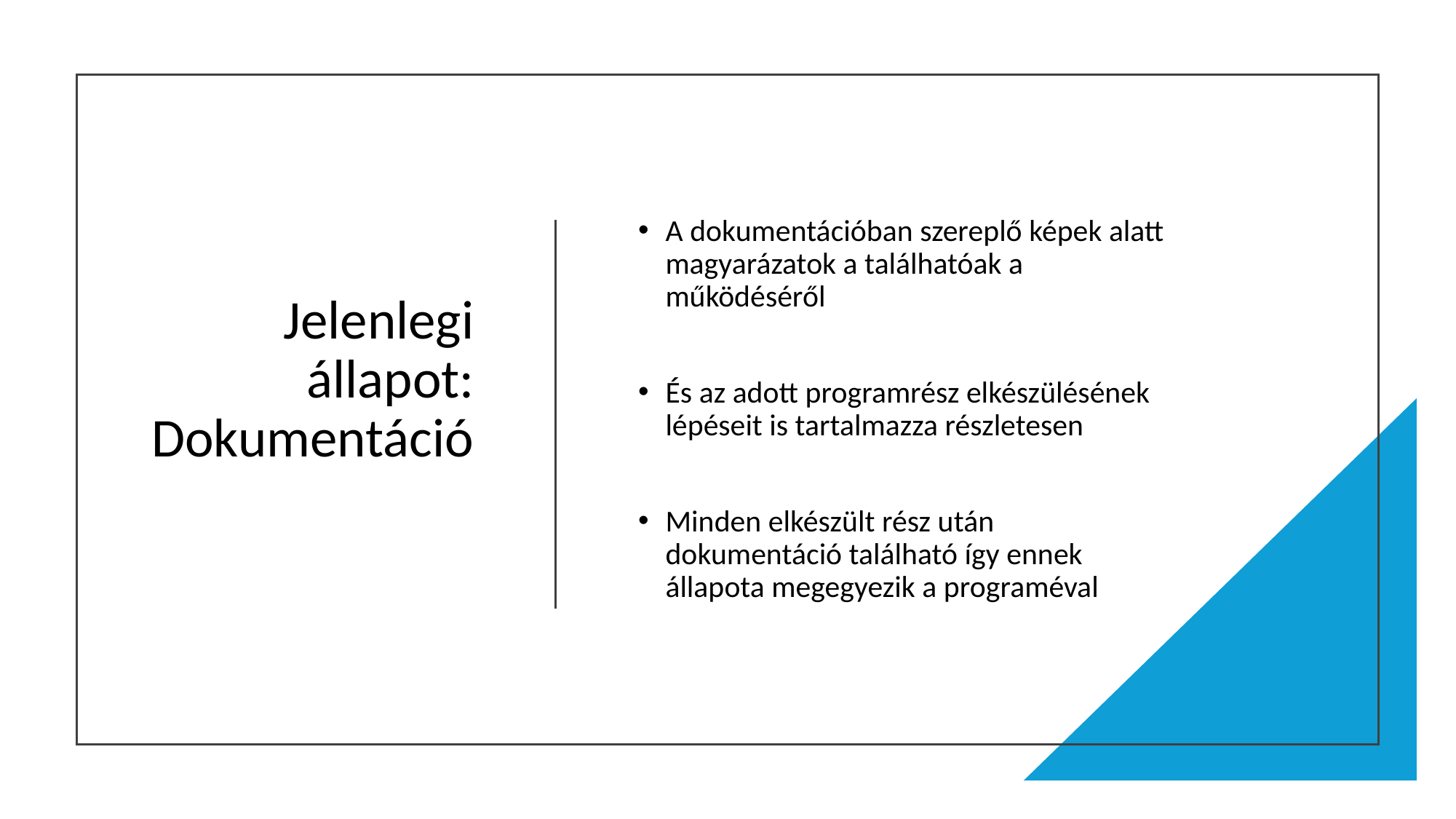

# Jelenlegi állapot: Dokumentáció

A dokumentációban szereplő képek alatt magyarázatok a találhatóak a működéséről

És az adott programrész elkészülésének lépéseit is tartalmazza részletesen

Minden elkészült rész után dokumentáció található így ennek állapota megegyezik a programéval